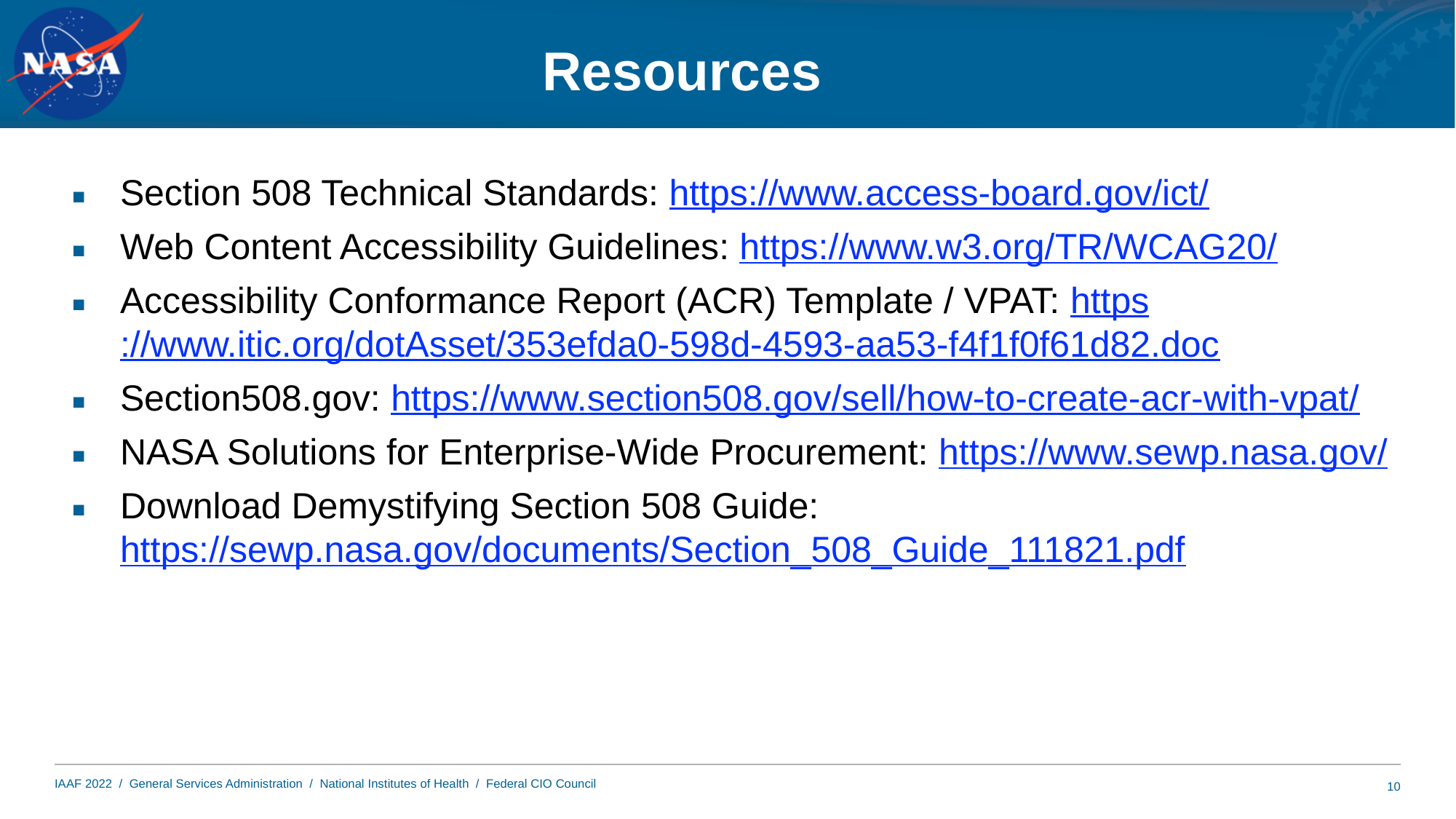

# Resources
Section 508 Technical Standards: https://www.access-board.gov/ict/
Web Content Accessibility Guidelines: https://www.w3.org/TR/WCAG20/
Accessibility Conformance Report (ACR) Template / VPAT: https://www.itic.org/dotAsset/353efda0-598d-4593-aa53-f4f1f0f61d82.doc
Section508.gov: https://www.section508.gov/sell/how-to-create-acr-with-vpat/
NASA Solutions for Enterprise-Wide Procurement: https://www.sewp.nasa.gov/
Download Demystifying Section 508 Guide: https://sewp.nasa.gov/documents/Section_508_Guide_111821.pdf

10